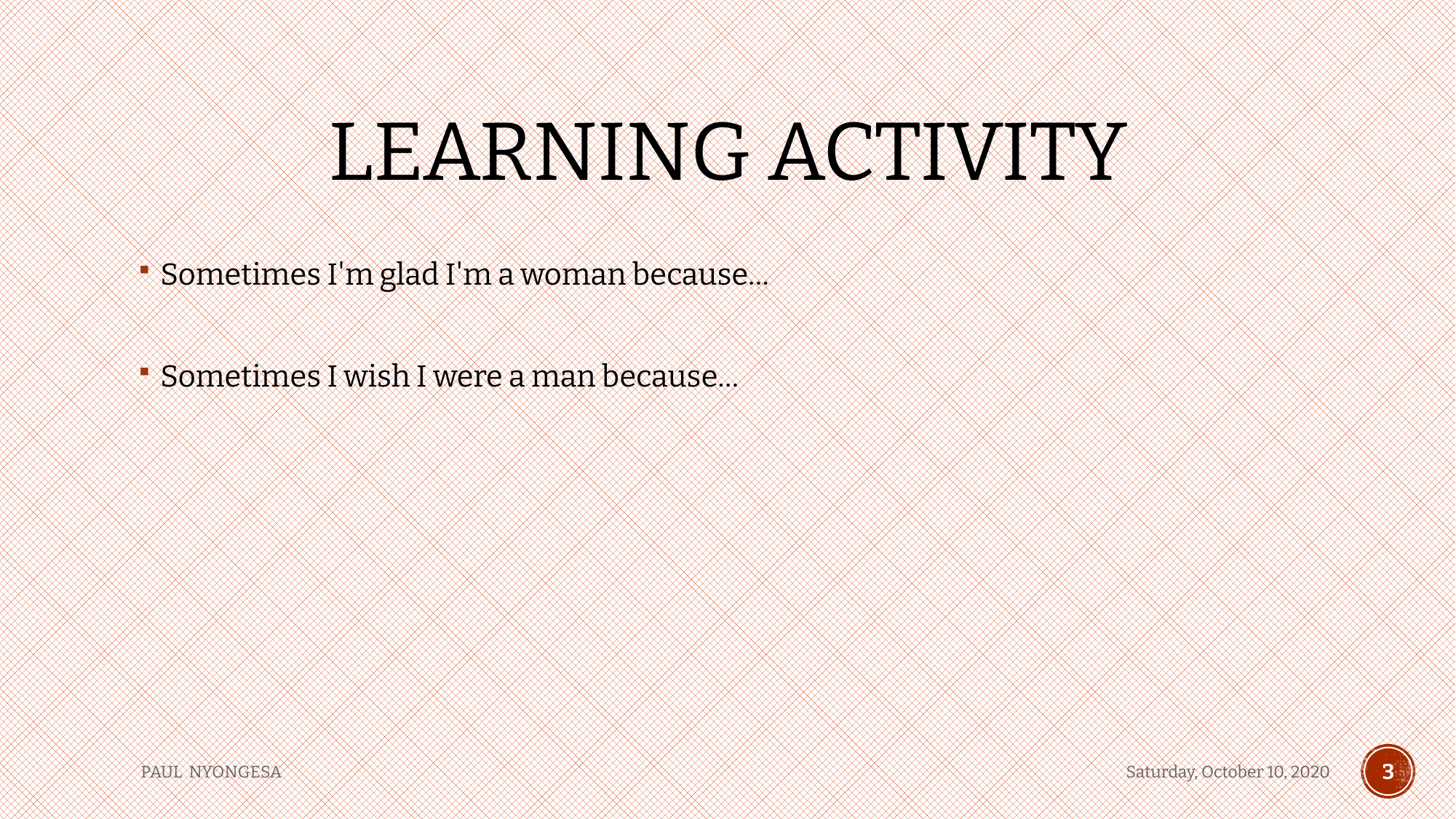

# Learning Activity
Sometimes I'm glad I'm a woman because…

Sometimes I wish I were a man because…
PAUL  NYONGESA
Saturday, October 10, 2020
3